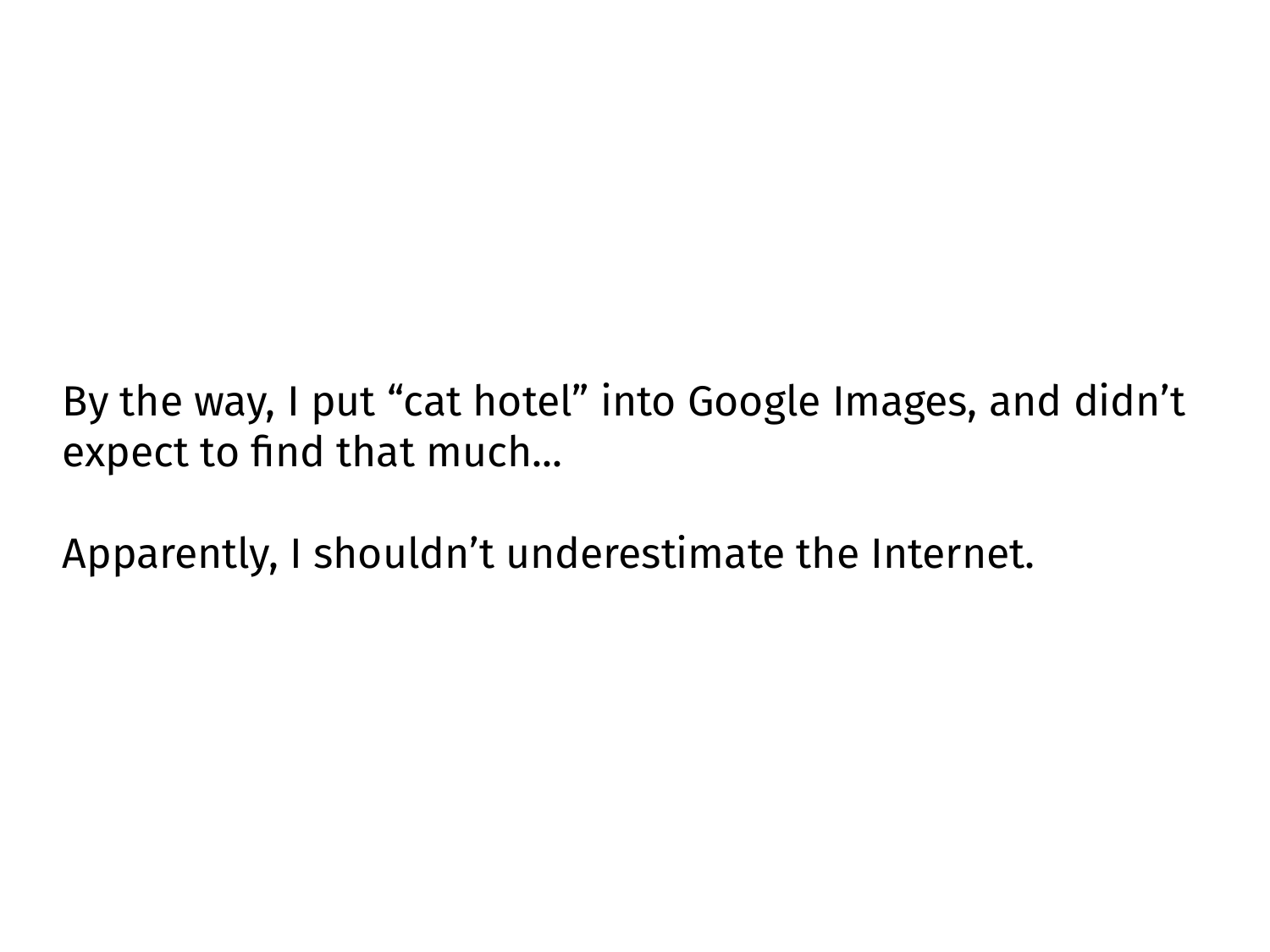

By the way, I put “cat hotel” into Google Images, and didn’t expect to find that much...

Apparently, I shouldn’t underestimate the Internet.